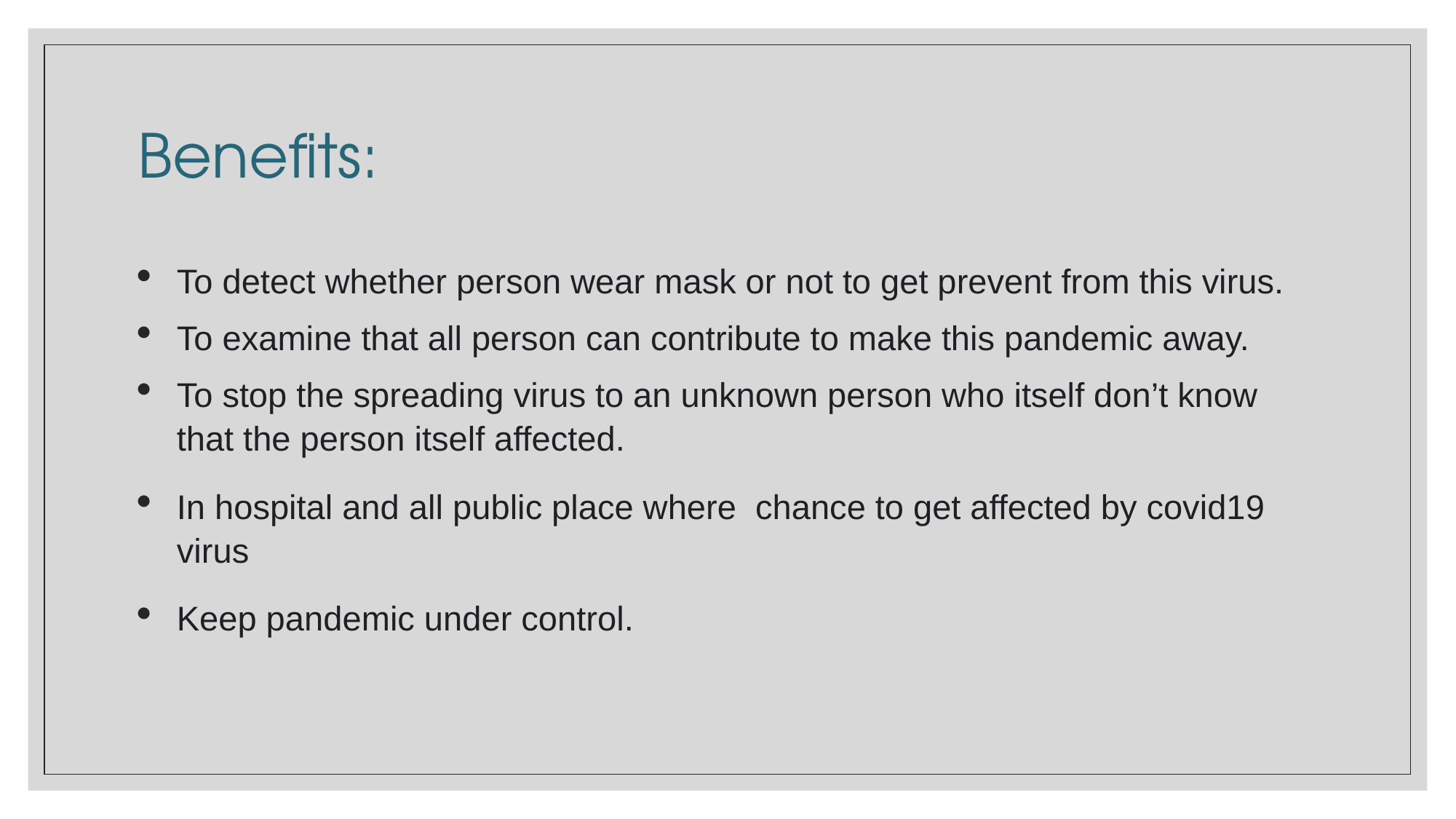

# Benefits:
To detect whether person wear mask or not to get prevent from this virus.
To examine that all person can contribute to make this pandemic away.
To stop the spreading virus to an unknown person who itself don’t know that the person itself affected.
In hospital and all public place where  chance to get affected by covid19 virus
Keep pandemic under control.